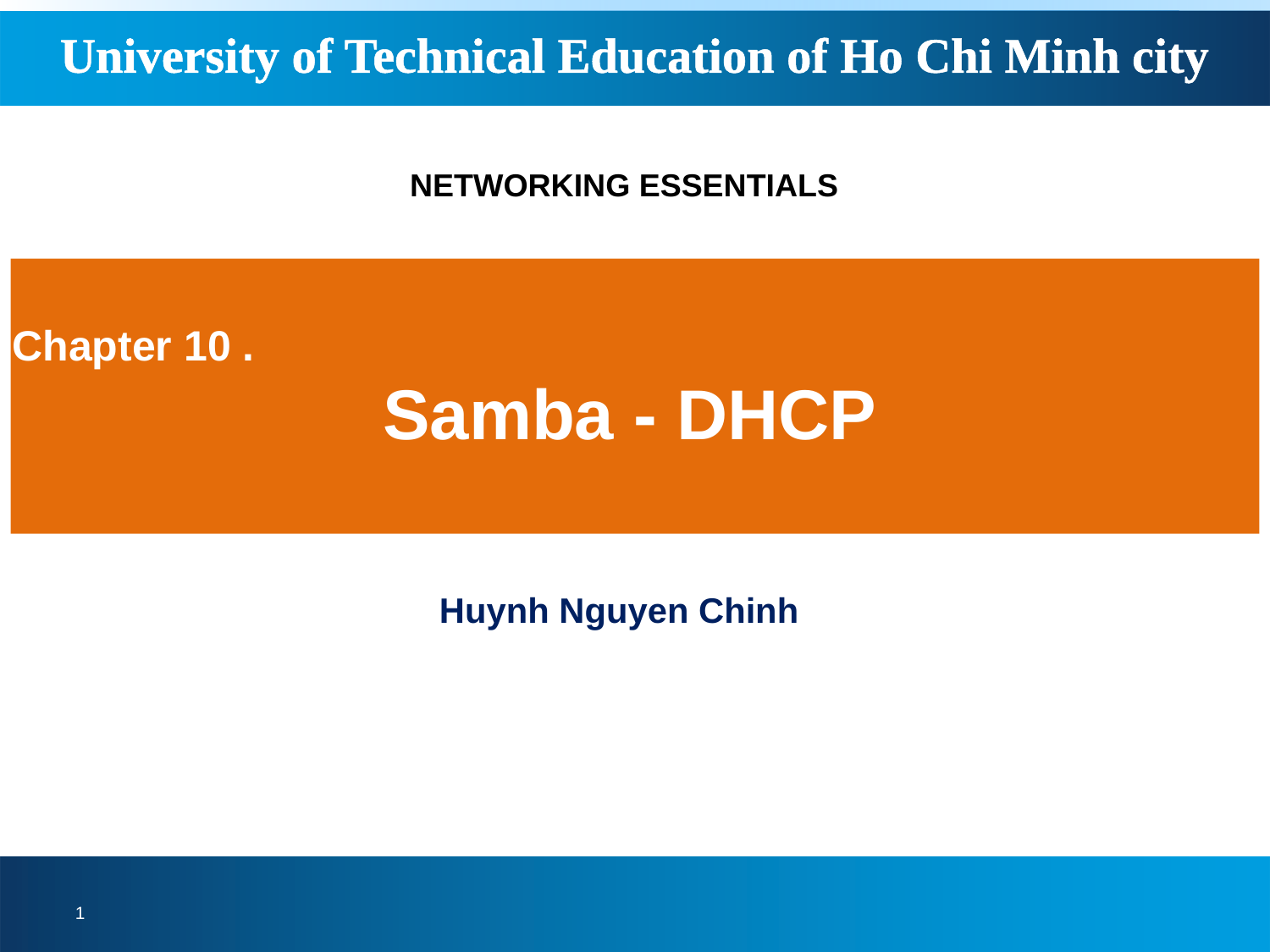

University of Technical Education of Ho Chi Minh city

NETWORKING ESSENTIALS
Chapter 10 .
Samba - DHCP

Huynh Nguyen Chinh